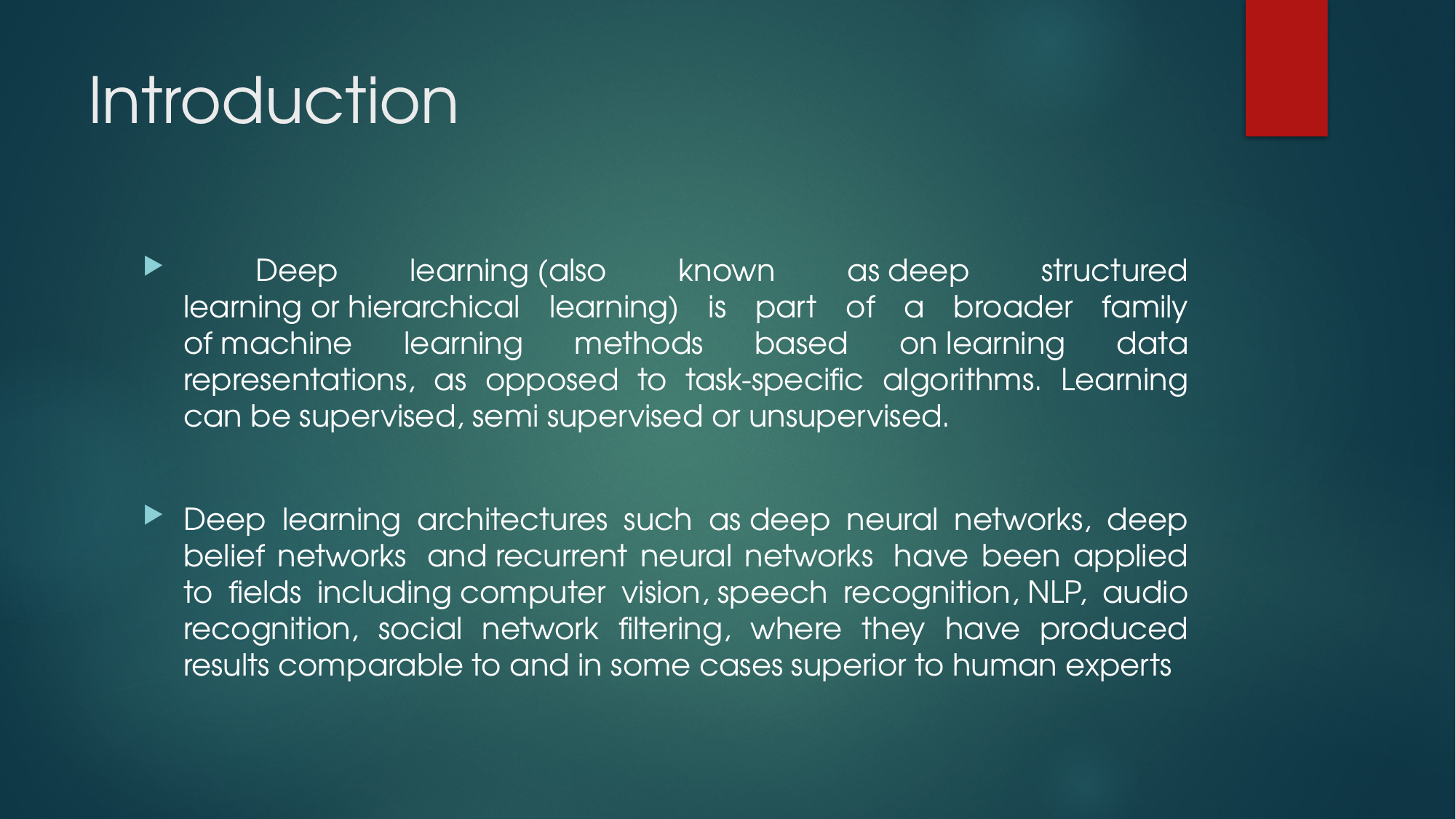

# Introduction
 Deep learning (also known as deep structured learning or hierarchical learning) is part of a broader family of machine learning methods based on learning data representations, as opposed to task-specific algorithms. Learning can be supervised, semi supervised or unsupervised.

Deep learning architectures such as deep neural networks, deep belief networks  and recurrent neural networks  have been applied to fields including computer vision, speech recognition, NLP, audio recognition, social network filtering, where they have produced results comparable to and in some cases superior to human experts